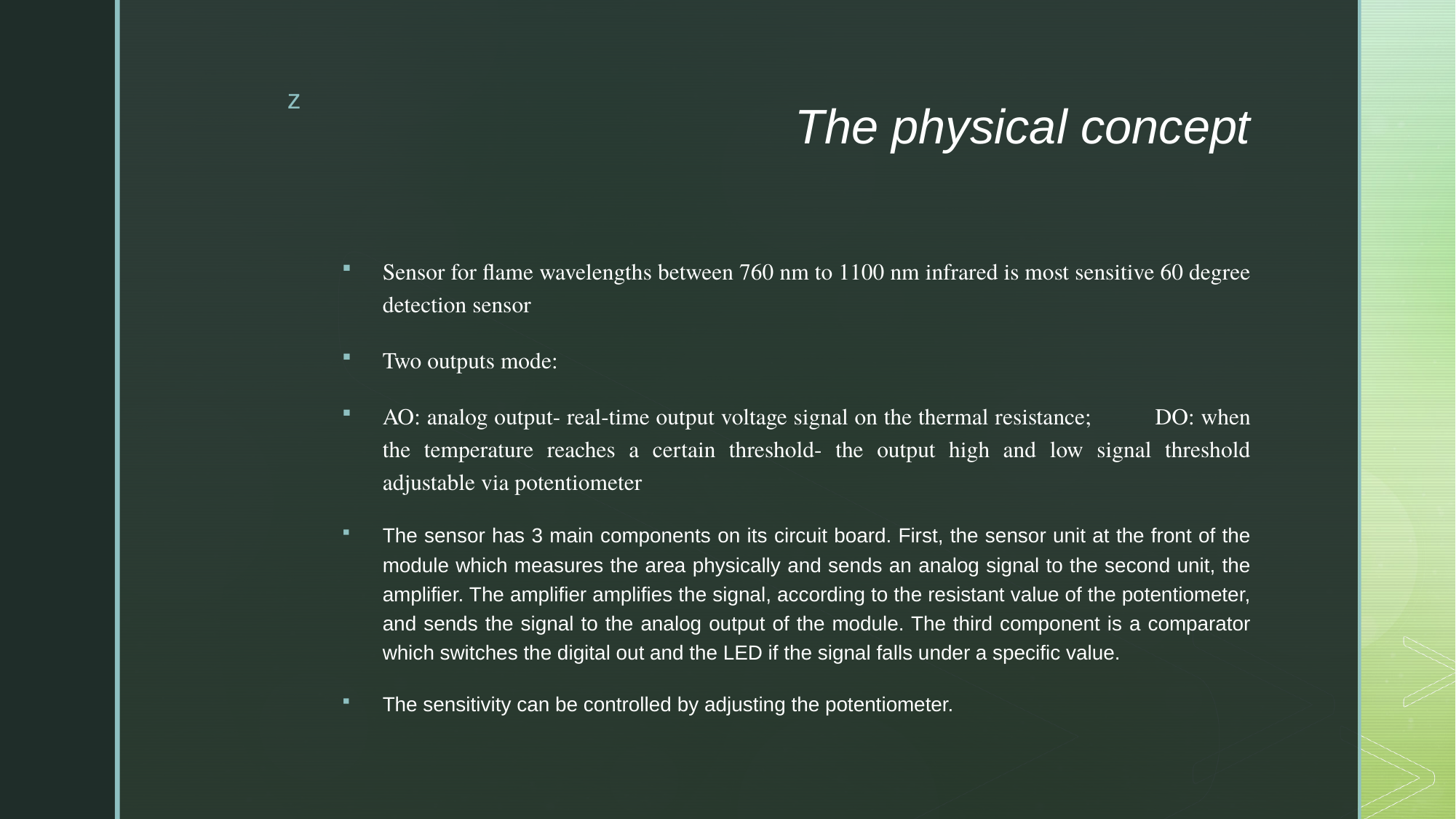

# The physical concept
Sensor for flame wavelengths between 760 nm to 1100 nm infrared is most sensitive 60 degree detection sensor
Two outputs mode:
AO: analog output- real-time output voltage signal on the thermal resistance;          DO: when the temperature reaches a certain threshold- the output high and low signal threshold adjustable via potentiometer
The sensor has 3 main components on its circuit board. First, the sensor unit at the front of the module which measures the area physically and sends an analog signal to the second unit, the amplifier. The amplifier amplifies the signal, according to the resistant value of the potentiometer, and sends the signal to the analog output of the module. The third component is a comparator which switches the digital out and the LED if the signal falls under a specific value.
The sensitivity can be controlled by adjusting the potentiometer.